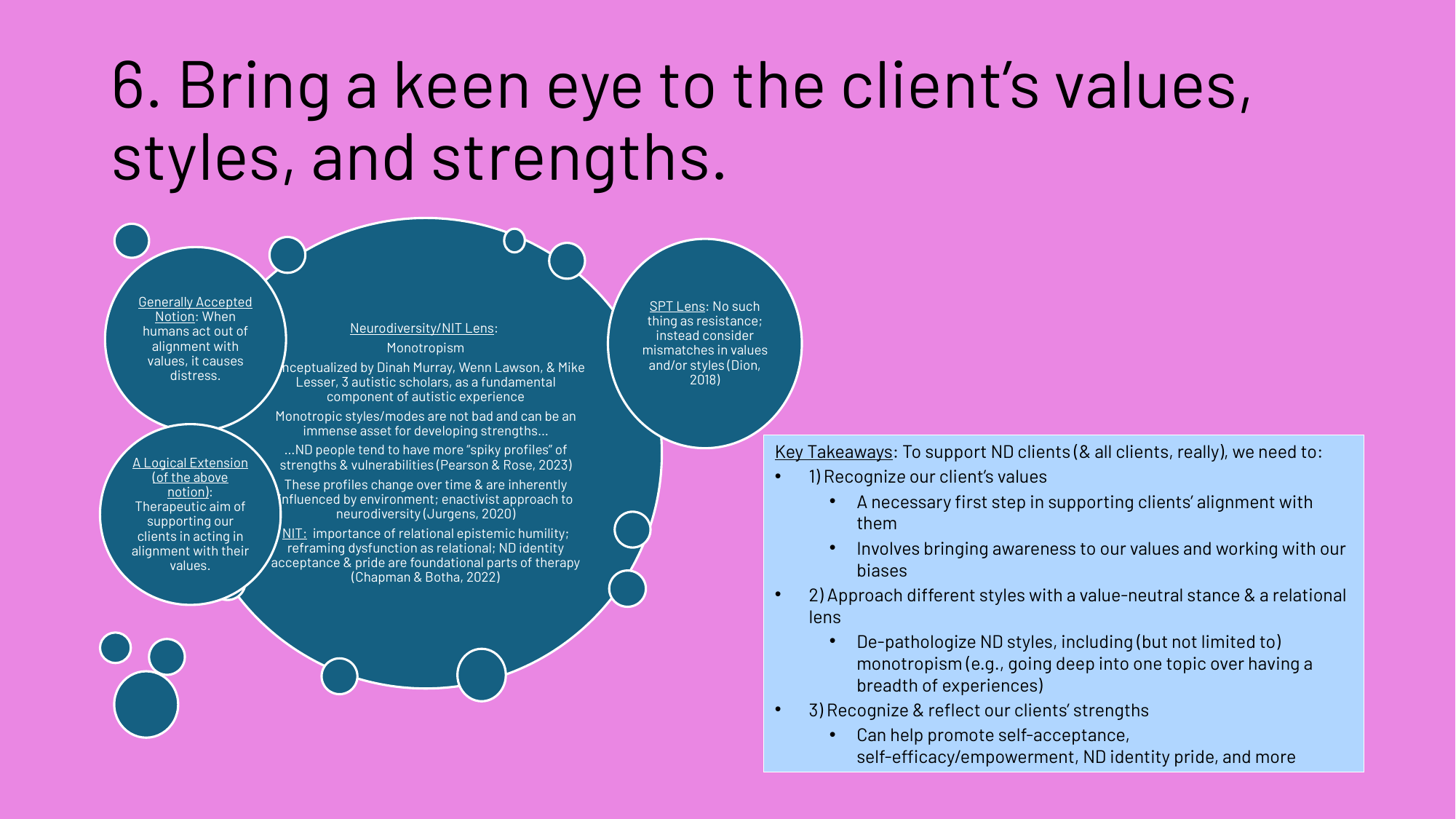

# 6. Bring a keen eye to the client’s values, styles, and strengths.
Neurodiversity/NIT Lens:
Monotropism
Conceptualized by Dinah Murray, Wenn Lawson, & Mike Lesser, 3 autistic scholars, as a fundamental component of autistic experience
Monotropic styles/modes are not bad and can be an immense asset for developing strengths…
…ND people tend to have more “spiky profiles” of strengths & vulnerabilities (Pearson & Rose, 2023)
These profiles change over time & are inherently influenced by environment; enactivist approach to neurodiversity (Jurgens, 2020)
NIT:  importance of relational epistemic humility; reframing dysfunction as relational; ND identity acceptance & pride are foundational parts of therapy (Chapman & Botha, 2022)
Generally Accepted Notion: When humans act out of alignment with values, it causes distress.
SPT Lens: No such thing as resistance; instead consider mismatches in values and/or styles (Dion, 2018)
A Logical Extension (of the above notion): Therapeutic aim of supporting our clients in acting in alignment with their values.
Key Takeaways: To support ND clients (& all clients, really), we need to:
1) Recognize our client’s values
A necessary first step in supporting clients’ alignment with them
Involves bringing awareness to our values and working with our biases
2) Approach different styles with a value-neutral stance & a relational lens
De-pathologize ND styles, including (but not limited to) monotropism (e.g., going deep into one topic over having a breadth of experiences)
3) Recognize & reflect our clients’ strengths
Can help promote self-acceptance, self-efficacy/empowerment, ND identity pride, and more